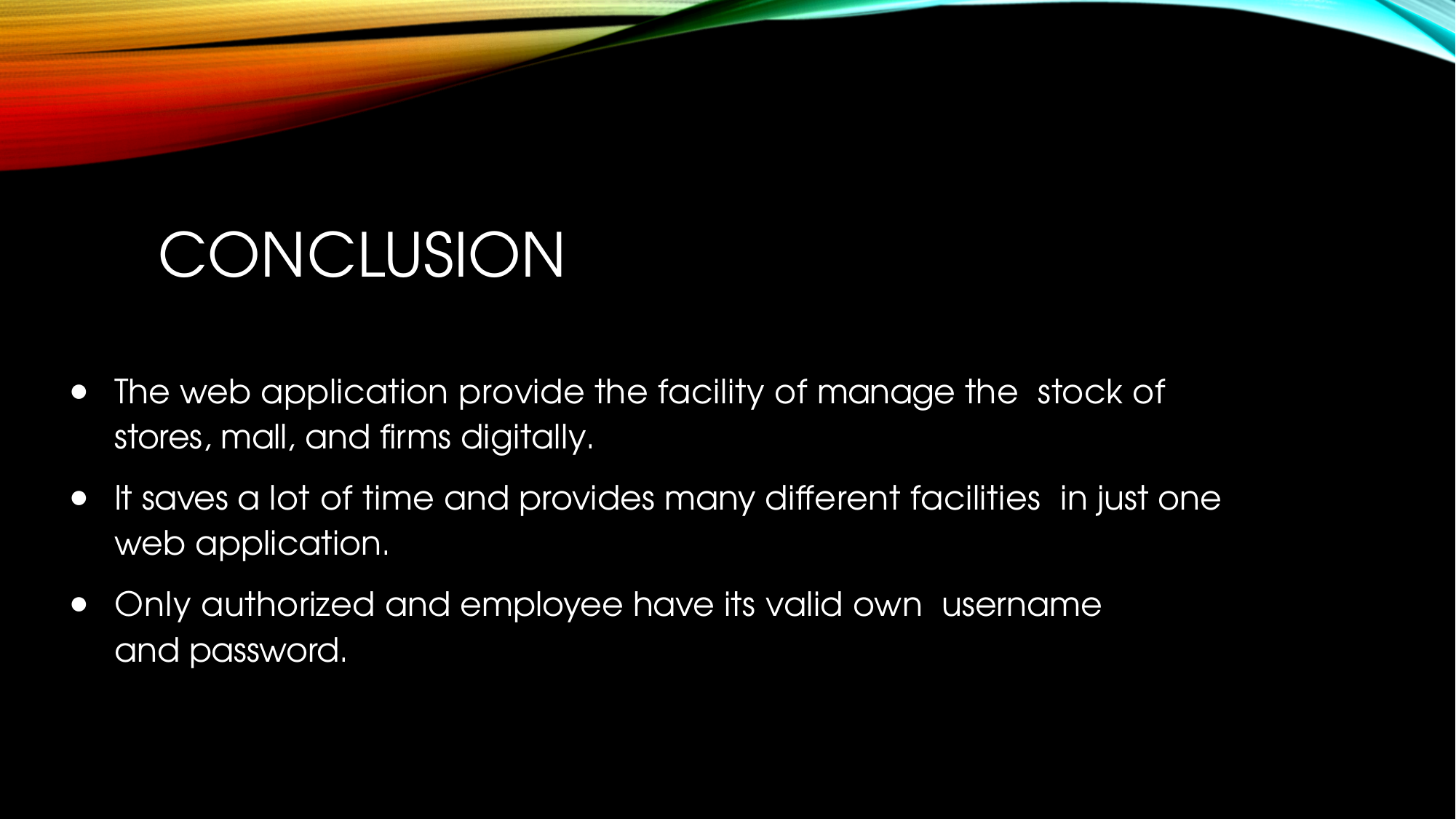

# Conclusion
The web application provide the facility of manage the  stock of stores, mall, and ﬁrms digitally.
It saves a lot of time and provides many different facilities  in just one web application.
Only authorized and employee have its valid own  username and password.